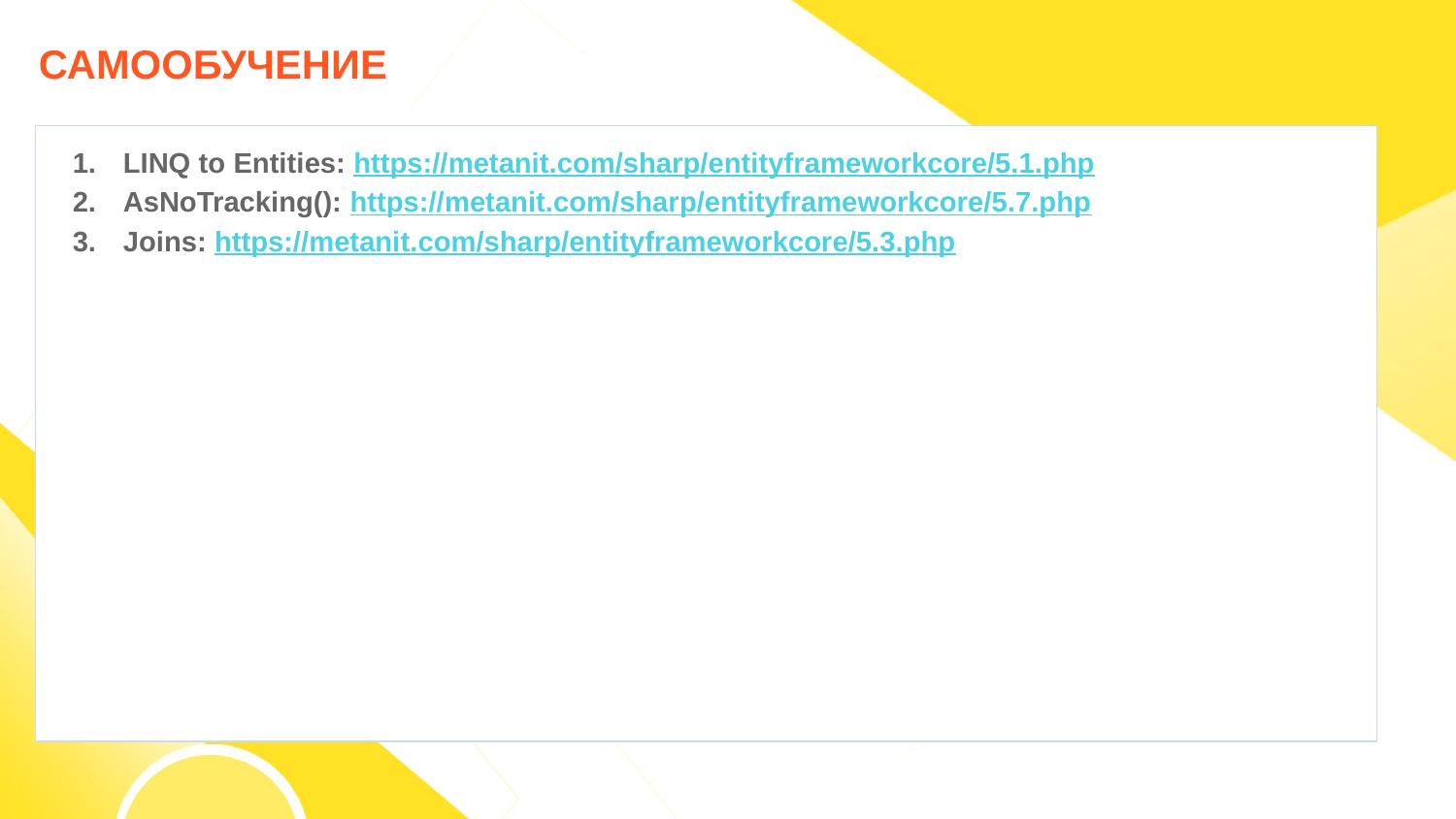

САМООБУЧЕНИЕ

LINQ to Entities: https://metanit.com/sharp/entityframeworkcore/5.1.php
AsNoTracking(): https://metanit.com/sharp/entityframeworkcore/5.7.php
Joins: https://metanit.com/sharp/entityframeworkcore/5.3.php